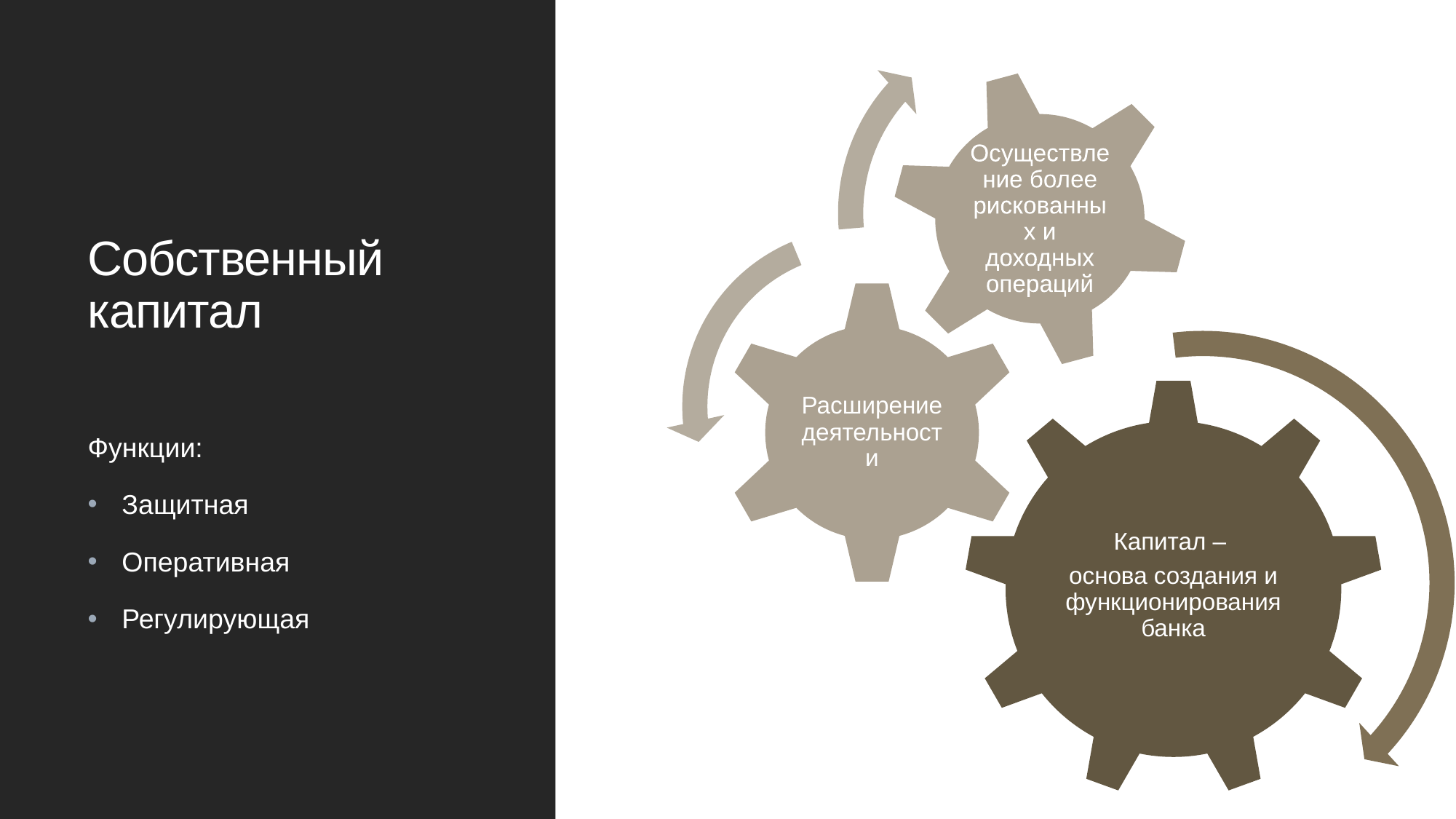

Капитал –
основа создания и функционирования банка
Расширение деятельности
Осуществление более рискованных и доходных операций
# Собственный капитал
Функции:
Защитная
Оперативная
Регулирующая